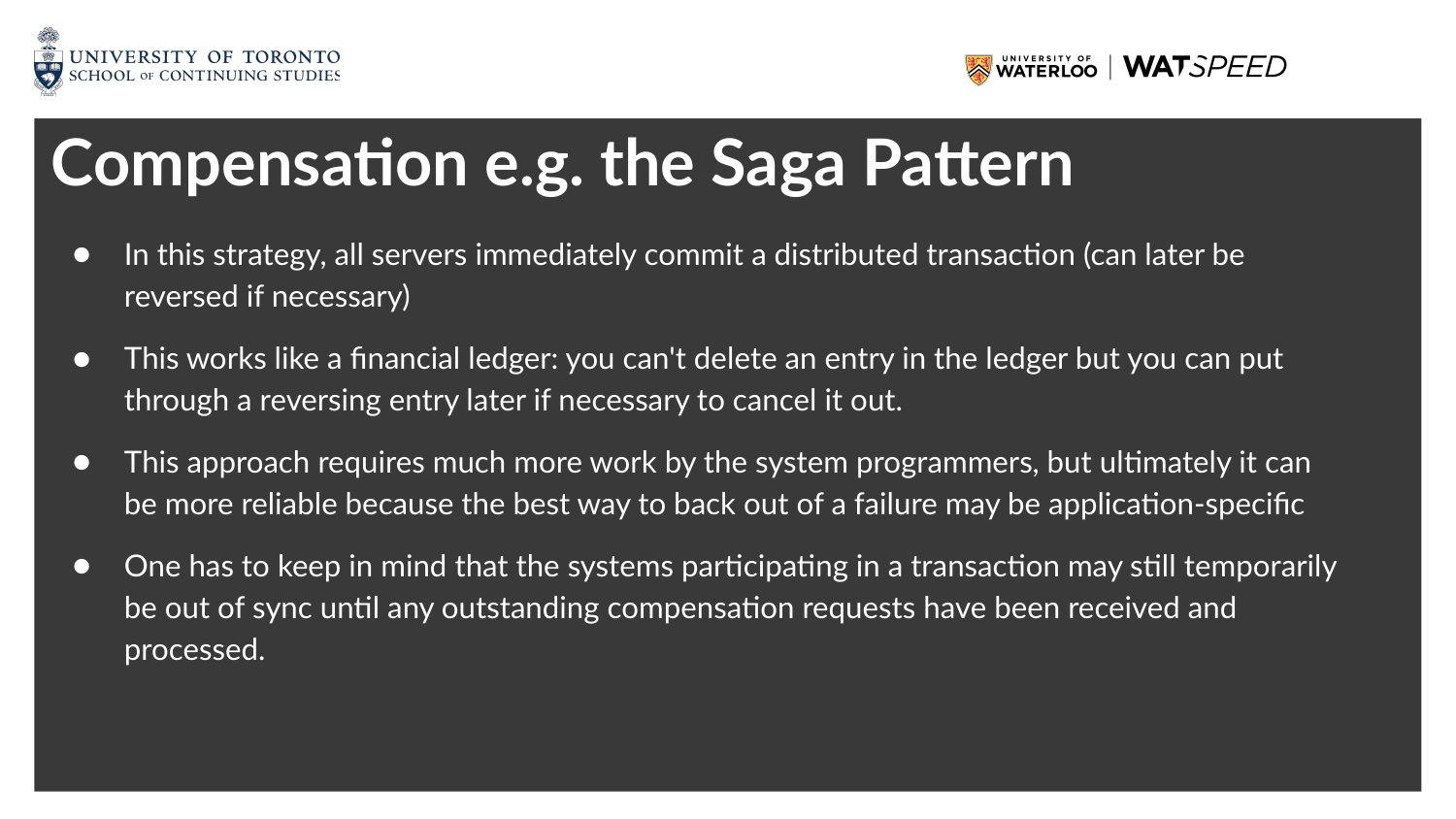

# Compensation e.g. the Saga Pattern
In this strategy, all servers immediately commit a distributed transaction (can later be reversed if necessary)
This works like a financial ledger: you can't delete an entry in the ledger but you can put through a reversing entry later if necessary to cancel it out.
This approach requires much more work by the system programmers, but ultimately it can be more reliable because the best way to back out of a failure may be application-specific
One has to keep in mind that the systems participating in a transaction may still temporarily be out of sync until any outstanding compensation requests have been received and processed.